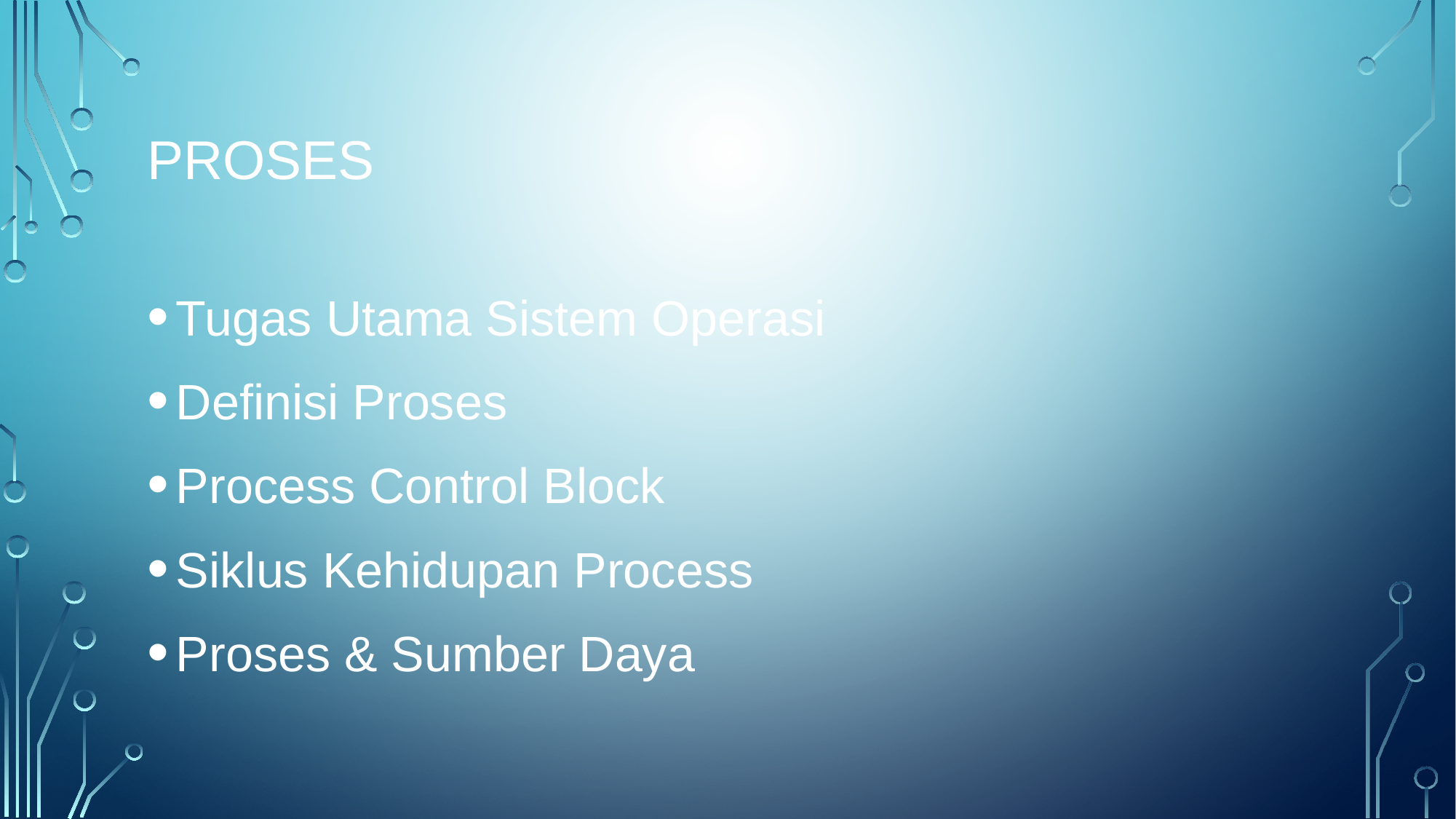

Proses
Tugas Utama Sistem Operasi
Definisi Proses
Process Control Block
Siklus Kehidupan Process
Proses & Sumber Daya